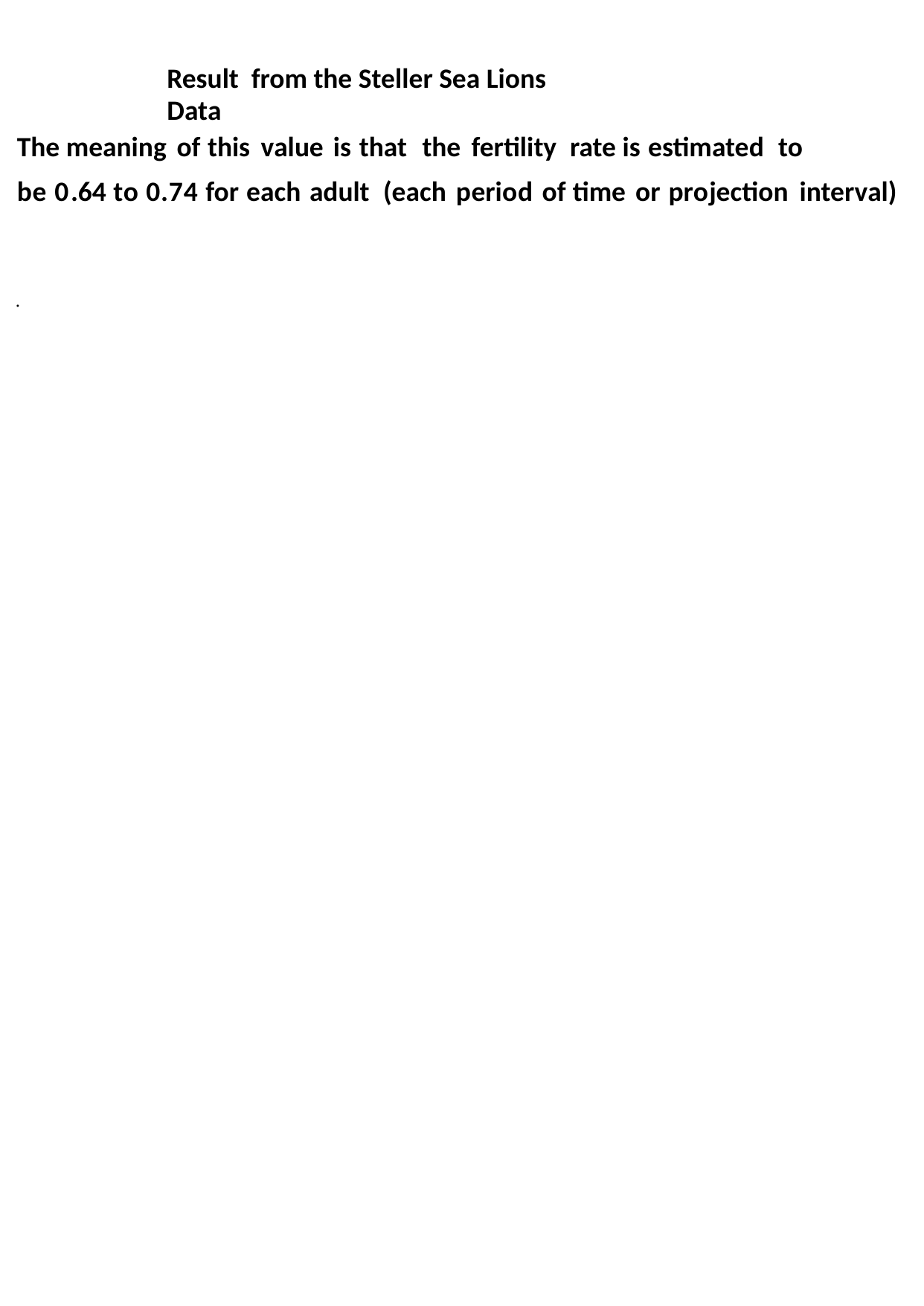

Result  from the Steller Sea Lions Data
The meaning of this value is that  the fertility  rate is estimated  to

be 0.64 to 0.74 for each adult  (each period of time or projection interval)

.